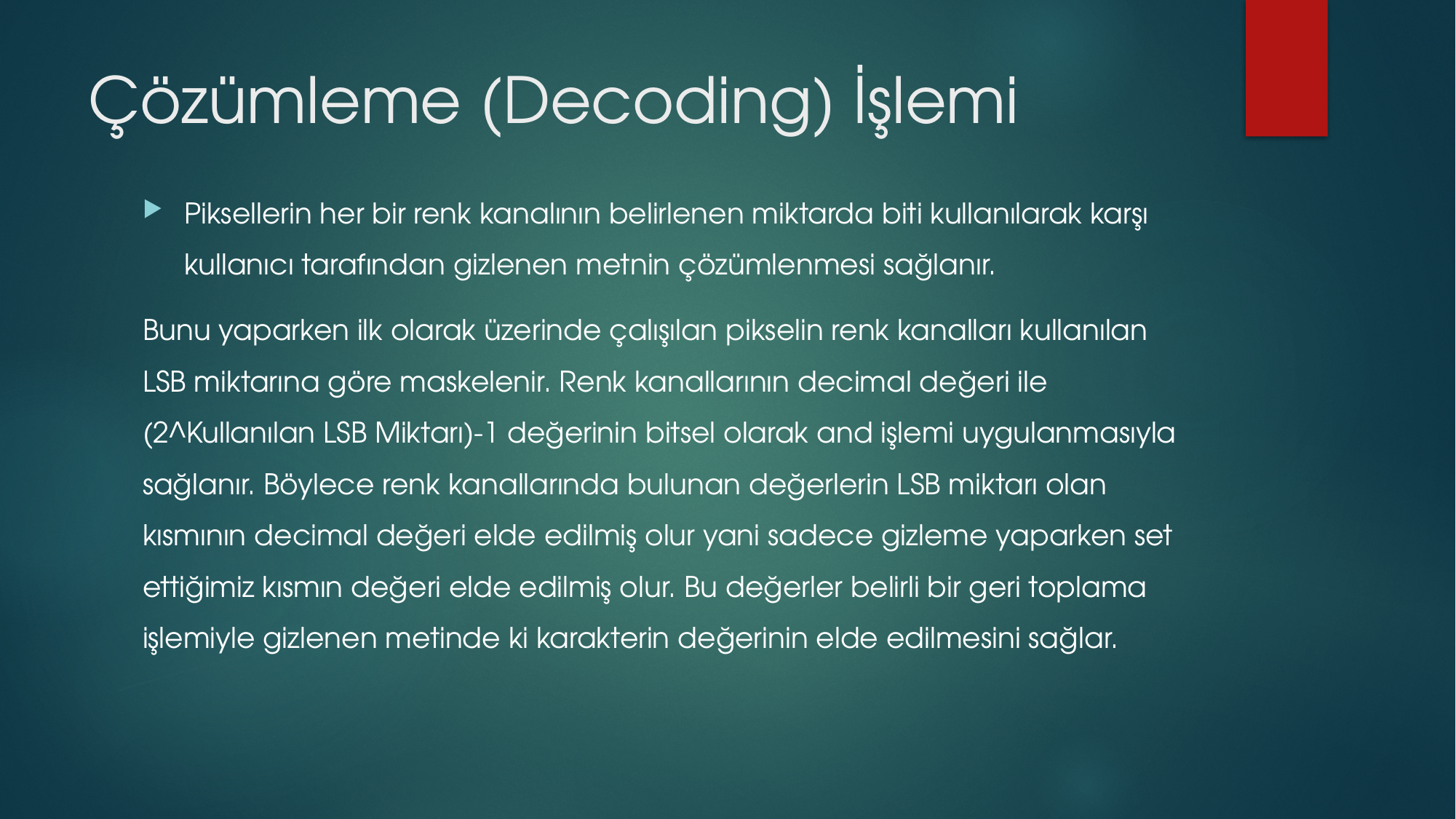

# Çözümleme (Decoding) İşlemi
Piksellerin her bir renk kanalının belirlenen miktarda biti kullanılarak karşı kullanıcı tarafından gizlenen metnin çözümlenmesi sağlanır.
Bunu yaparken ilk olarak üzerinde çalışılan pikselin renk kanalları kullanılan LSB miktarına göre maskelenir. Renk kanallarının decimal değeri ile (2^Kullanılan LSB Miktarı)-1 değerinin bitsel olarak and işlemi uygulanmasıyla sağlanır. Böylece renk kanallarında bulunan değerlerin LSB miktarı olan kısmının decimal değeri elde edilmiş olur yani sadece gizleme yaparken set ettiğimiz kısmın değeri elde edilmiş olur. Bu değerler belirli bir geri toplama işlemiyle gizlenen metinde ki karakterin değerinin elde edilmesini sağlar.